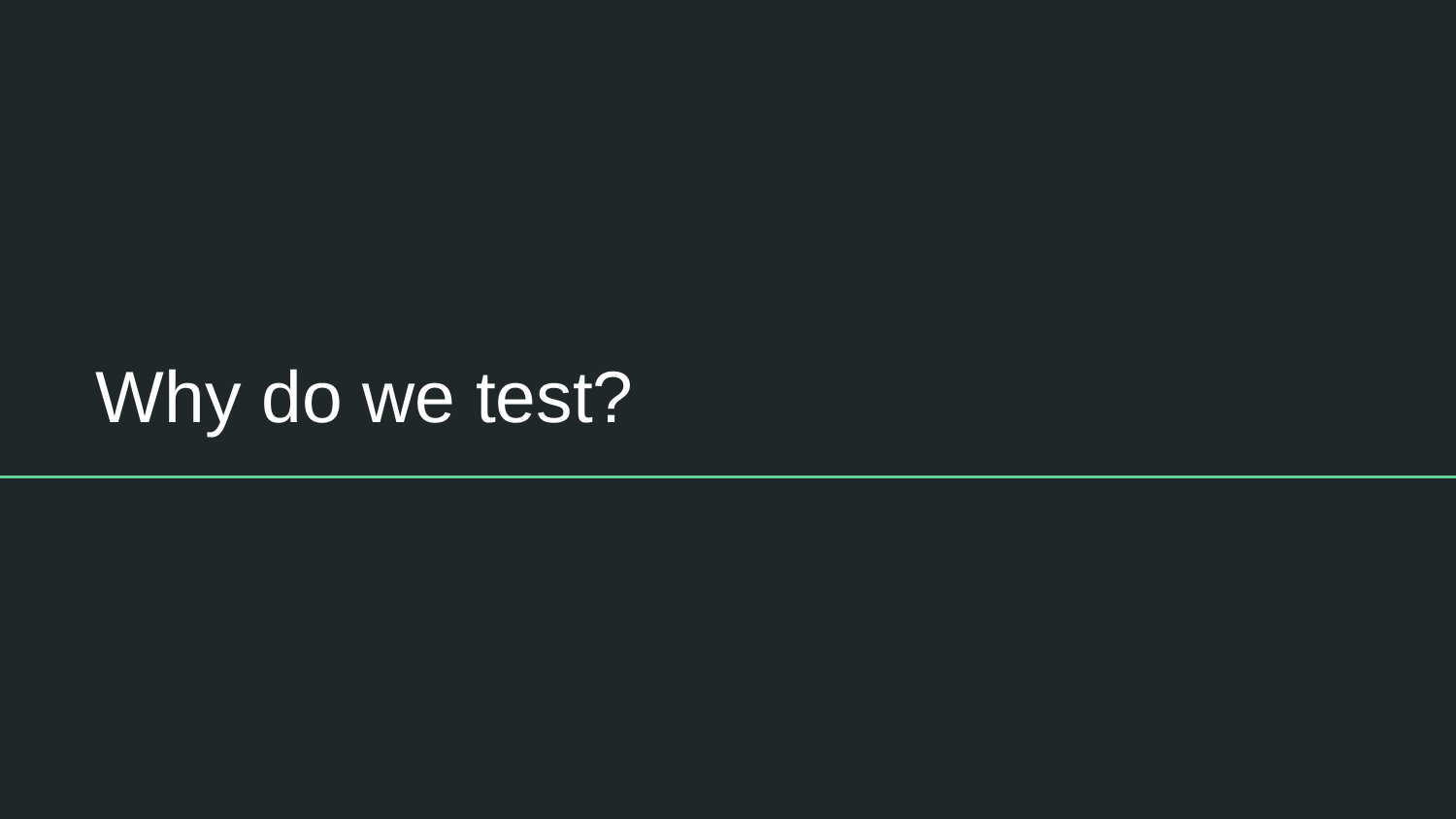

# Why do we test?
Why do we test?
Why do we test?
Why do we test?